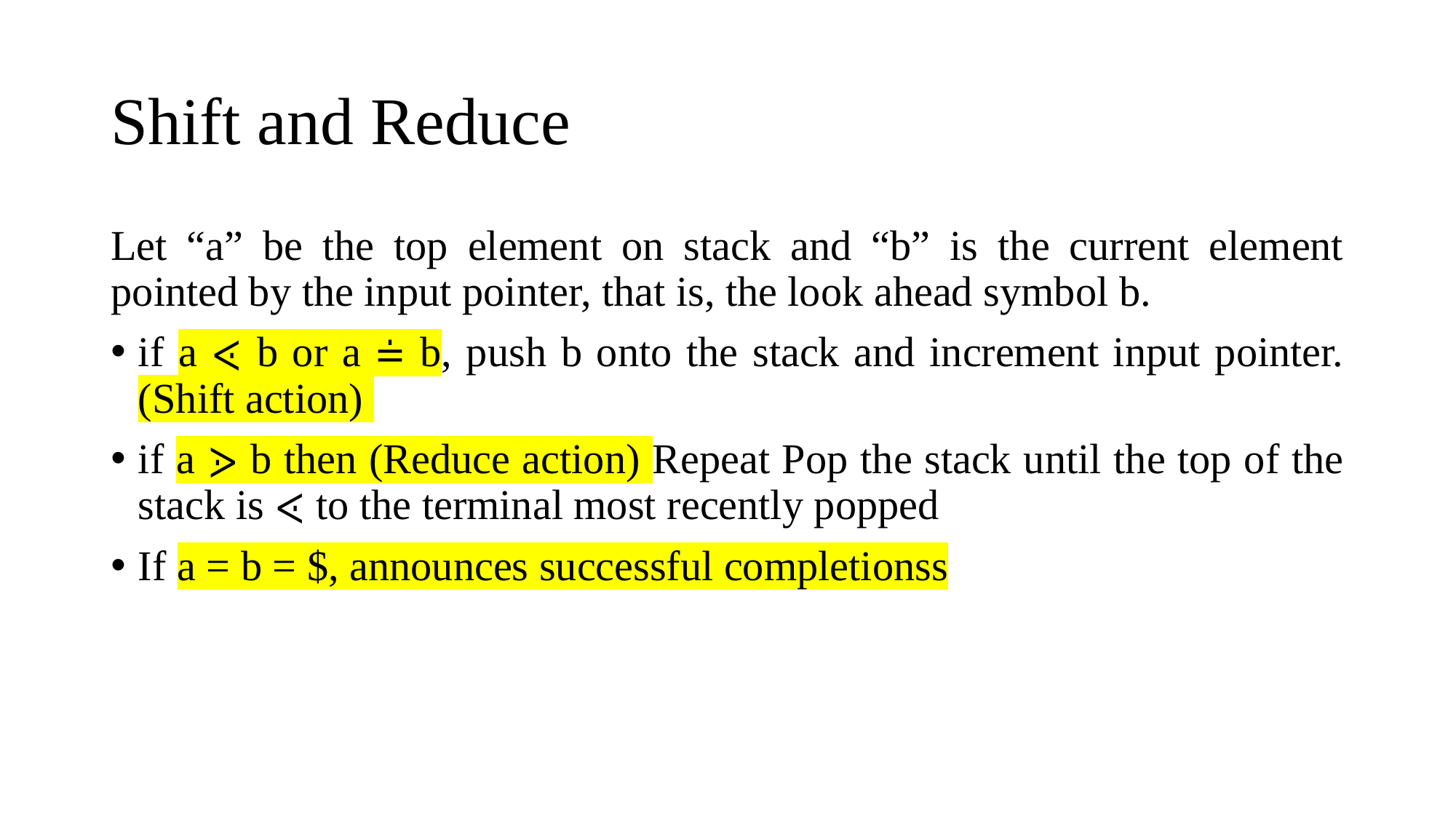

# Shift and Reduce
Let “a” be the top element on stack and “b” is the current element pointed by the input pointer, that is, the look ahead symbol b.
if a ⋖ b or a ≐ b, push b onto the stack and increment input pointer. (Shift action)
if a ⋗ b then (Reduce action) Repeat Pop the stack until the top of the stack is ⋖ to the terminal most recently popped
If a = b = $, announces successful completionss